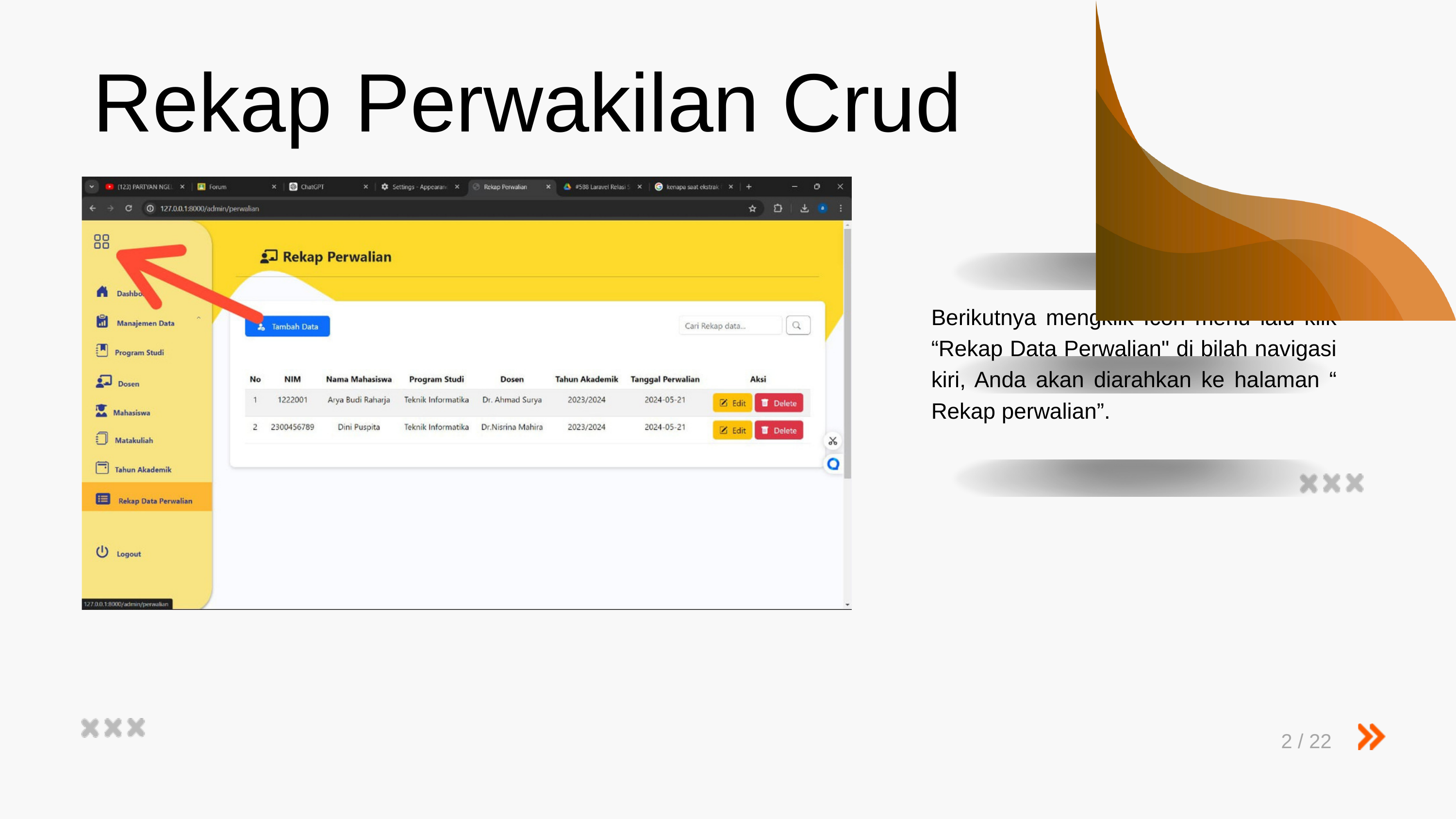

Rekap Perwakilan Crud

Berikutnya mengklik Icon menu lalu klik “Rekap Data Perwalian" di bilah navigasi kiri, Anda akan diarahkan ke halaman “ Rekap perwalian”.

2 / 22